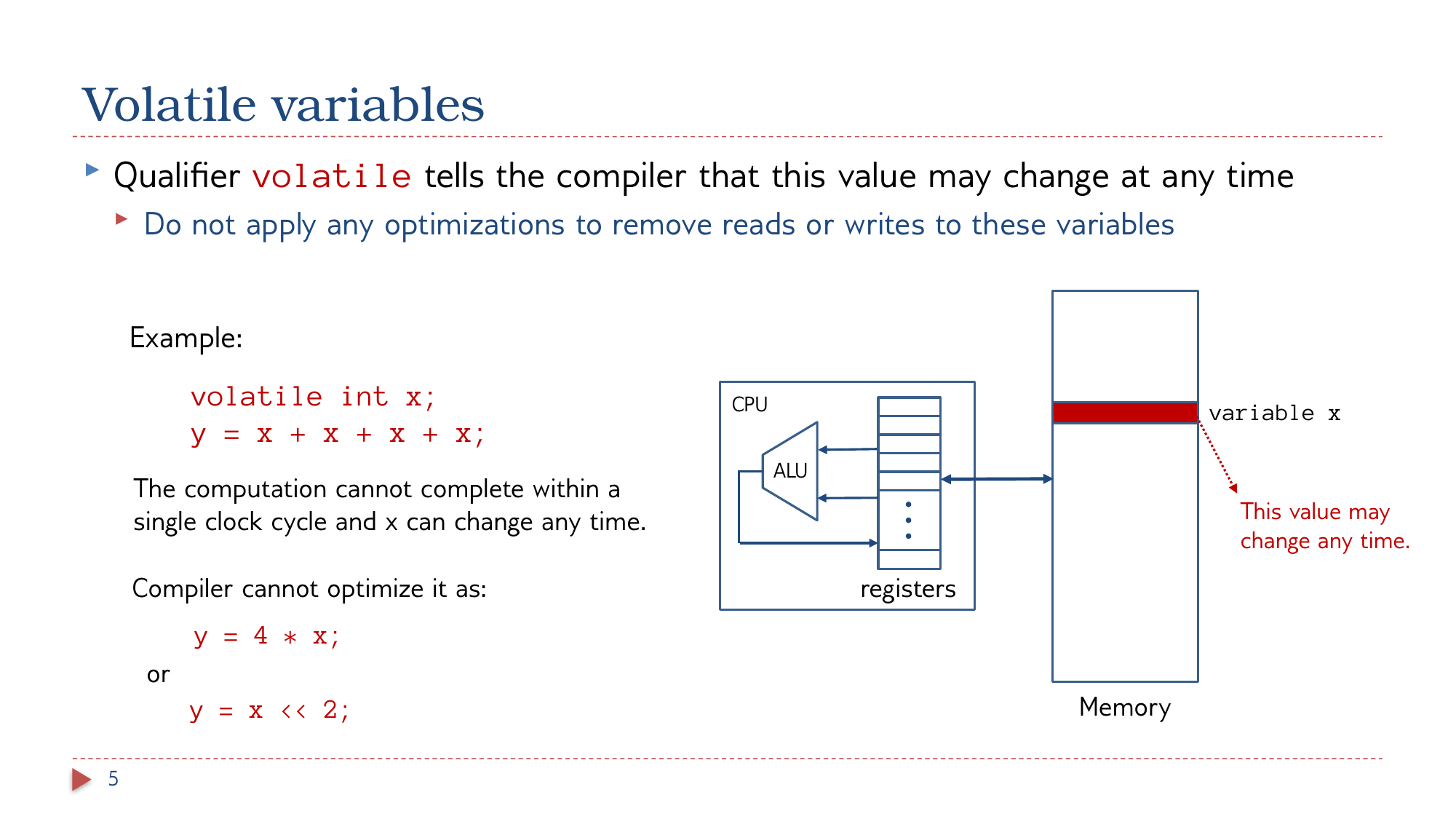

# Volatile variables
Qualifier volatile tells the compiler that this value may change at any time
Do not apply any optimizations to remove reads or writes to these variables

CPU
variable x

ALU
registers
Memory
Example:
volatile int x;
y = x + x + x + x;
The computation cannot complete within a single clock cycle and x can change any time.
This value may change any time.
Compiler cannot optimize it as:
y = 4 * x;
or
y = x << 2;
5